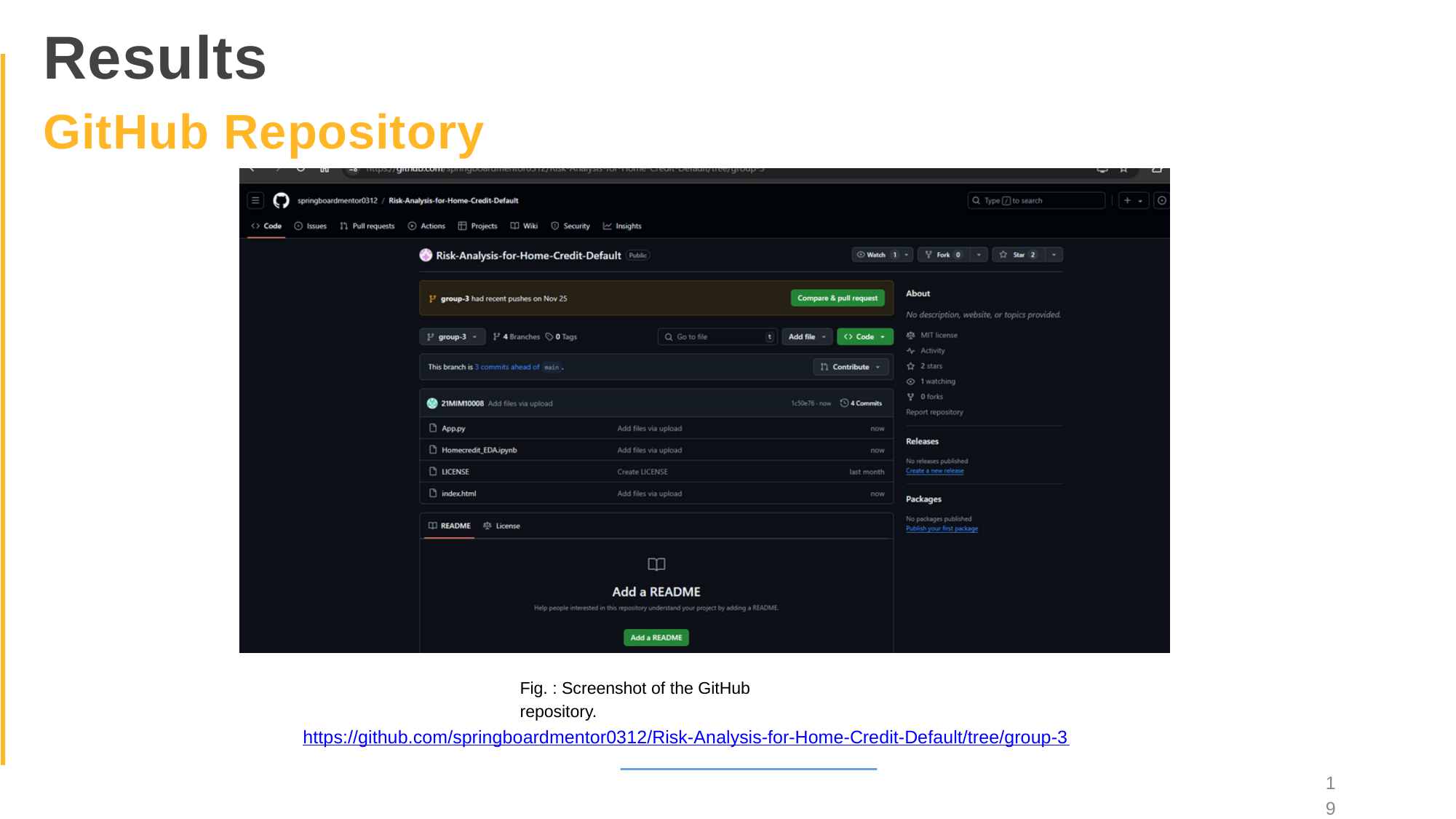

Results
GitHub Repository

Fig. : Screenshot of the GitHub repository.
https://github.com/springboardmentor0312/Risk-Analysis-for-Home-Credit-Default/tree/group-3
19